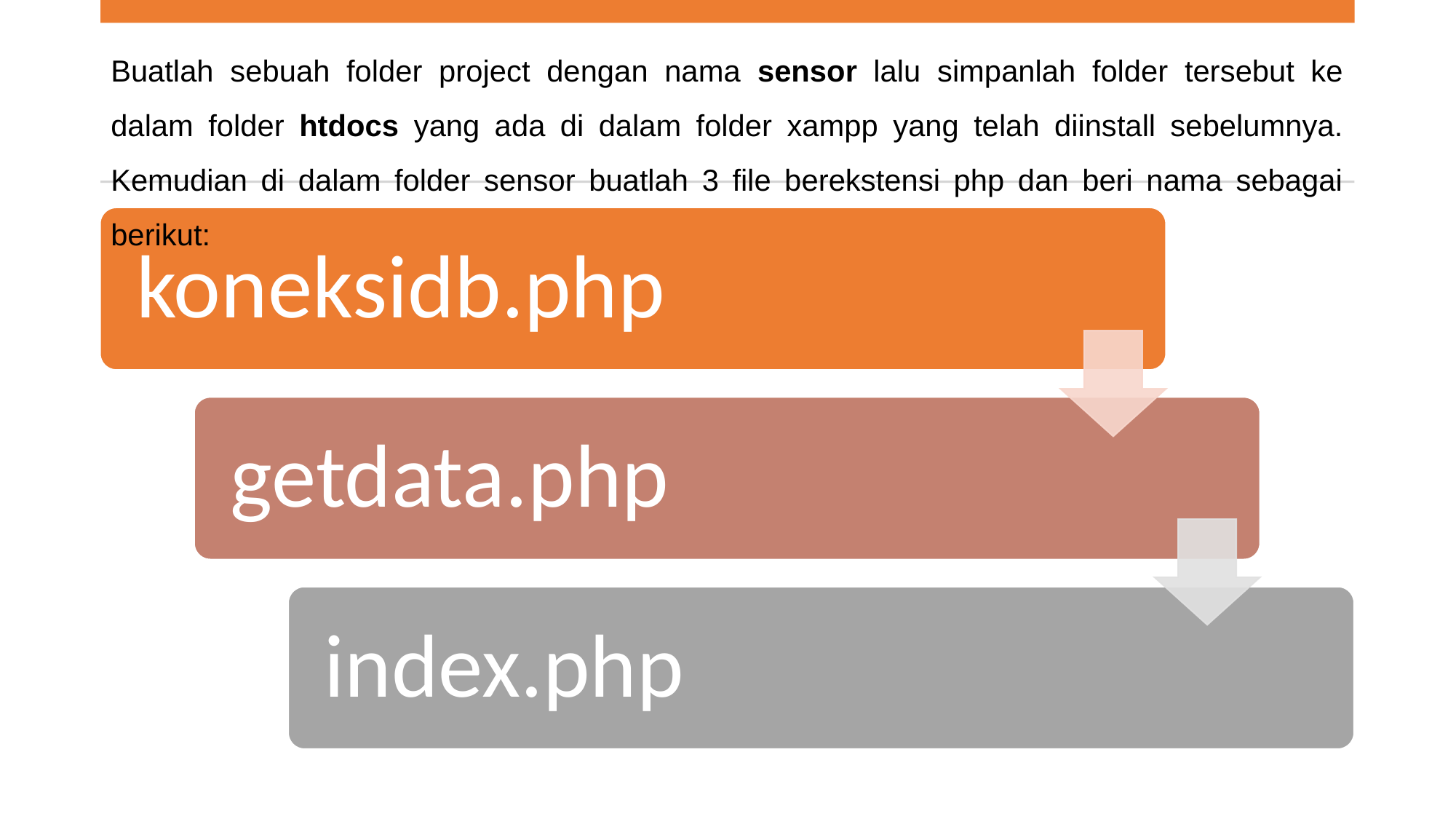

Buatlah sebuah folder project dengan nama sensor lalu simpanlah folder tersebut ke dalam folder htdocs yang ada di dalam folder xampp yang telah diinstall sebelumnya. Kemudian di dalam folder sensor buatlah 3 file berekstensi php dan beri nama sebagai berikut:

koneksidb.php
getdata.php
index.php